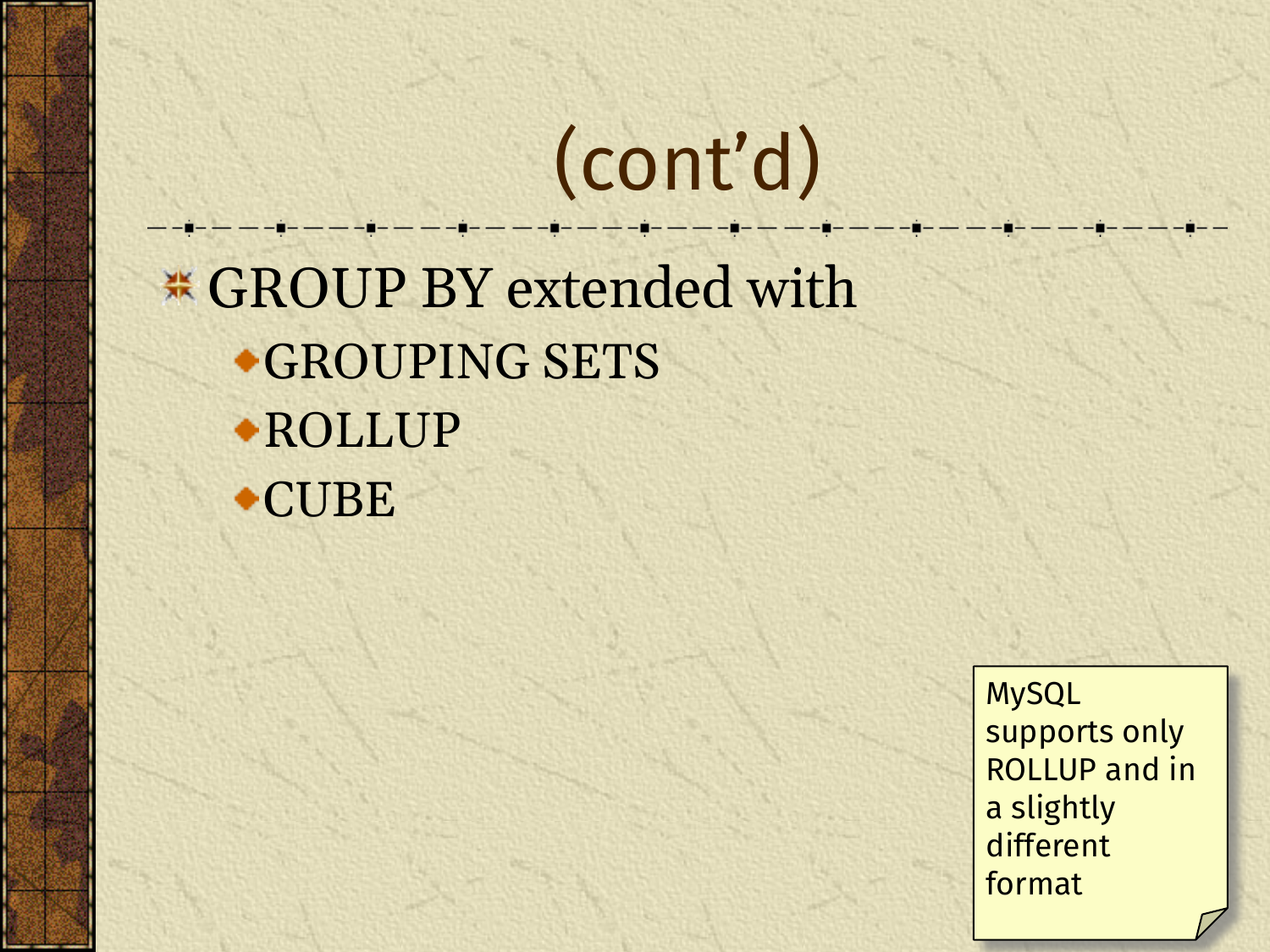

# (cont’d)
GROUP BY extended with
GROUPING SETS
ROLLUP
CUBE
MySQL supports only ROLLUP and in a slightly different format